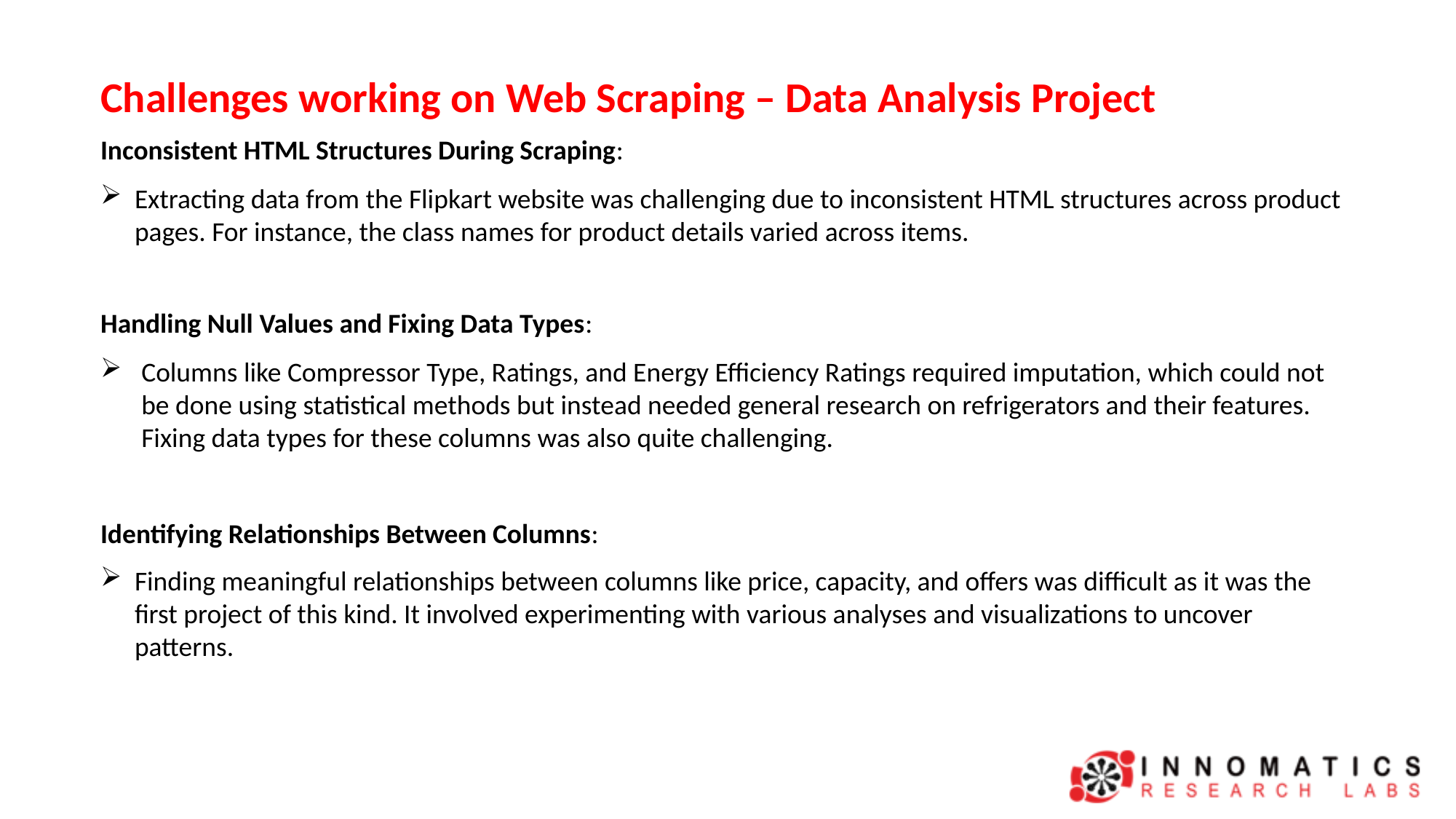

Challenges working on Web Scraping – Data Analysis Project
Inconsistent HTML Structures During Scraping:
Extracting data from the Flipkart website was challenging due to inconsistent HTML structures across product pages. For instance, the class names for product details varied across items.

Handling Null Values and Fixing Data Types:
Columns like Compressor Type, Ratings, and Energy Efficiency Ratings required imputation, which could not be done using statistical methods but instead needed general research on refrigerators and their features. Fixing data types for these columns was also quite challenging.

Identifying Relationships Between Columns:
Finding meaningful relationships between columns like price, capacity, and offers was difficult as it was the first project of this kind. It involved experimenting with various analyses and visualizations to uncover patterns.